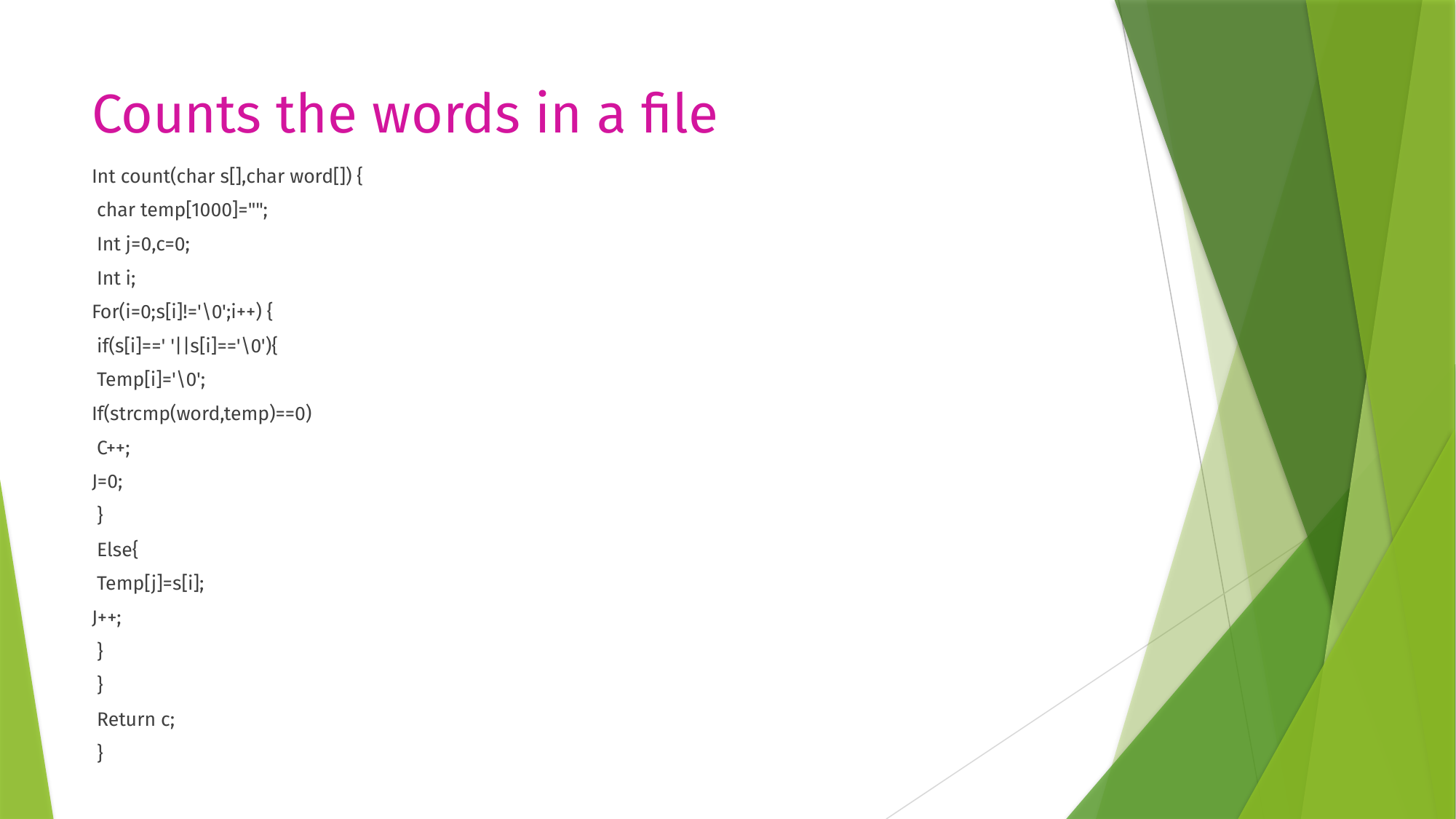

# Counts the words in a file
Int count(char s[],char word[]) {
 char temp[1000]="";
 Int j=0,c=0;
 Int i;
For(i=0;s[i]!='\0';i++) {
 if(s[i]==' '||s[i]=='\0'){
 Temp[i]='\0';
If(strcmp(word,temp)==0)
 C++;
J=0;
 }
 Else{
 Temp[j]=s[i];
J++;
 }
 }
 Return c;
 }